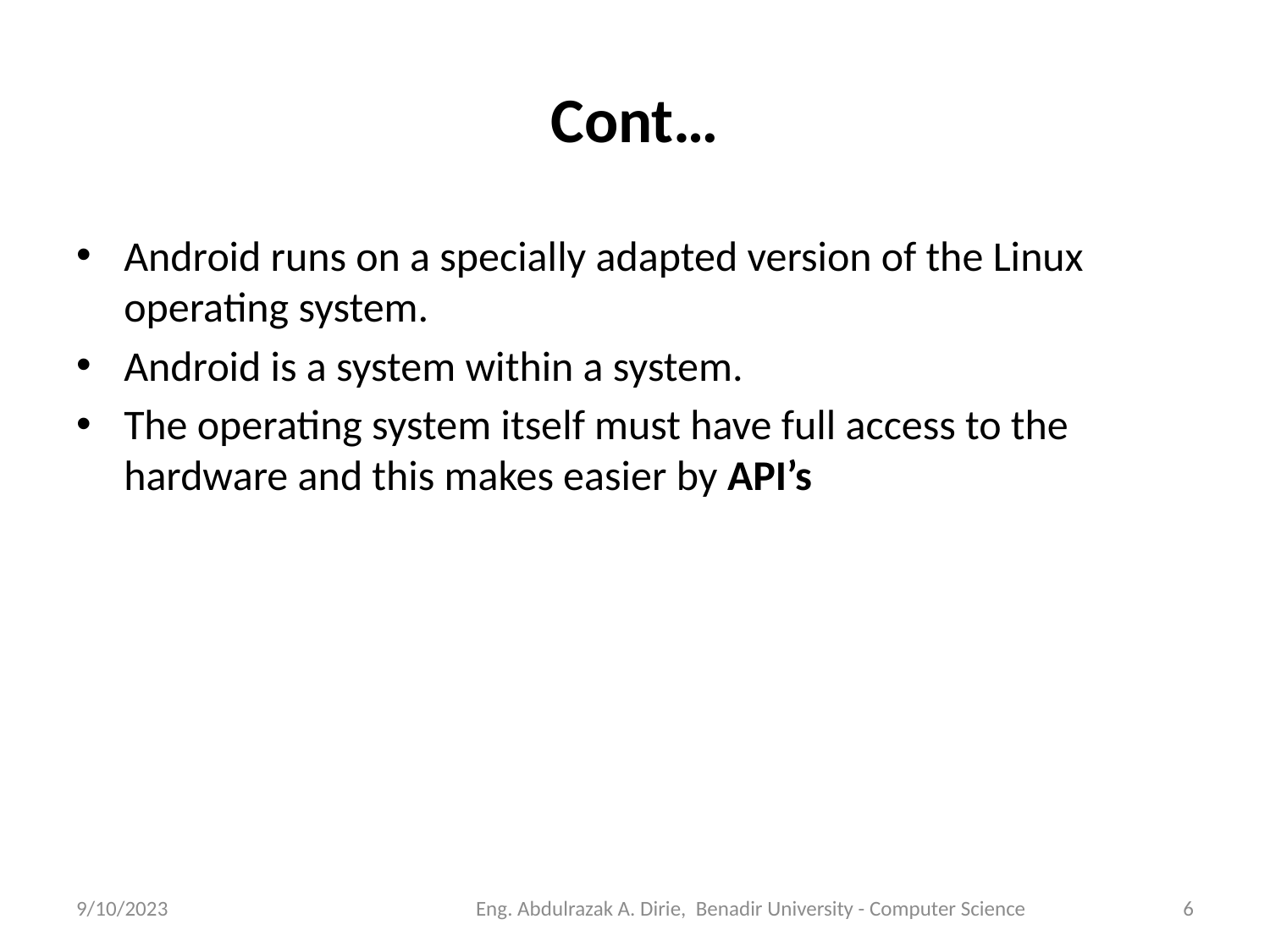

# Cont…
Android runs on a specially adapted version of the Linux operating system.
Android is a system within a system.
The operating system itself must have full access to the hardware and this makes easier by API’s
9/10/2023
Eng. Abdulrazak A. Dirie,  Benadir University - Computer Science
6